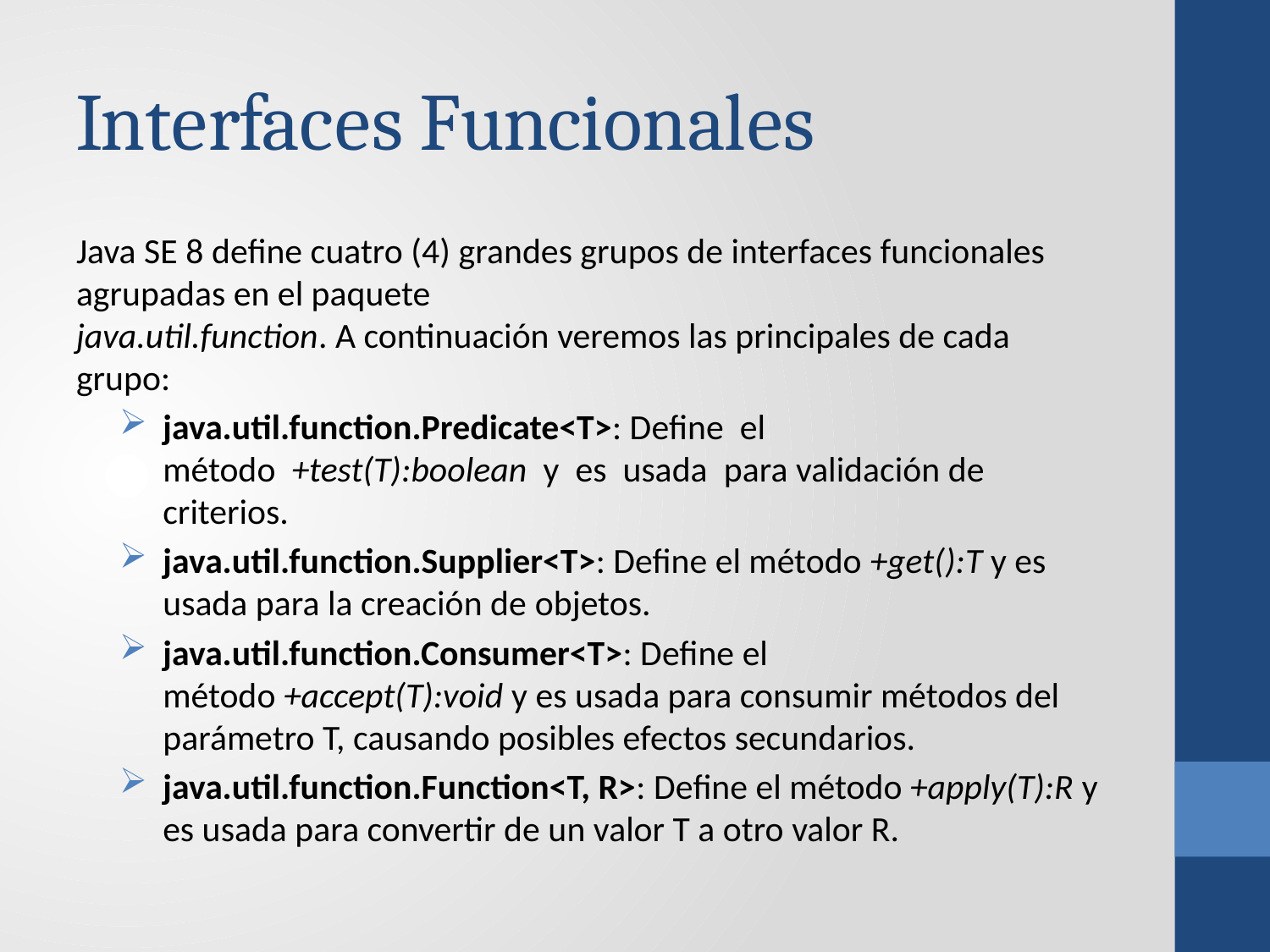

# Interfaces Funcionales
Java SE 8 define cuatro (4) grandes grupos de interfaces funcionales agrupadas en el paquete
java.util.function. A continuación veremos las principales de cada grupo:
java.util.function.Predicate<T>: Define  el  método  +test(T):boolean  y  es  usada  para validación de criterios.
java.util.function.Supplier<T>: Define el método +get():T y es usada para la creación de objetos.
java.util.function.Consumer<T>: Define el método +accept(T):void y es usada para consumir métodos del parámetro T, causando posibles efectos secundarios.
java.util.function.Function<T, R>: Define el método +apply(T):R y es usada para convertir de un valor T a otro valor R.